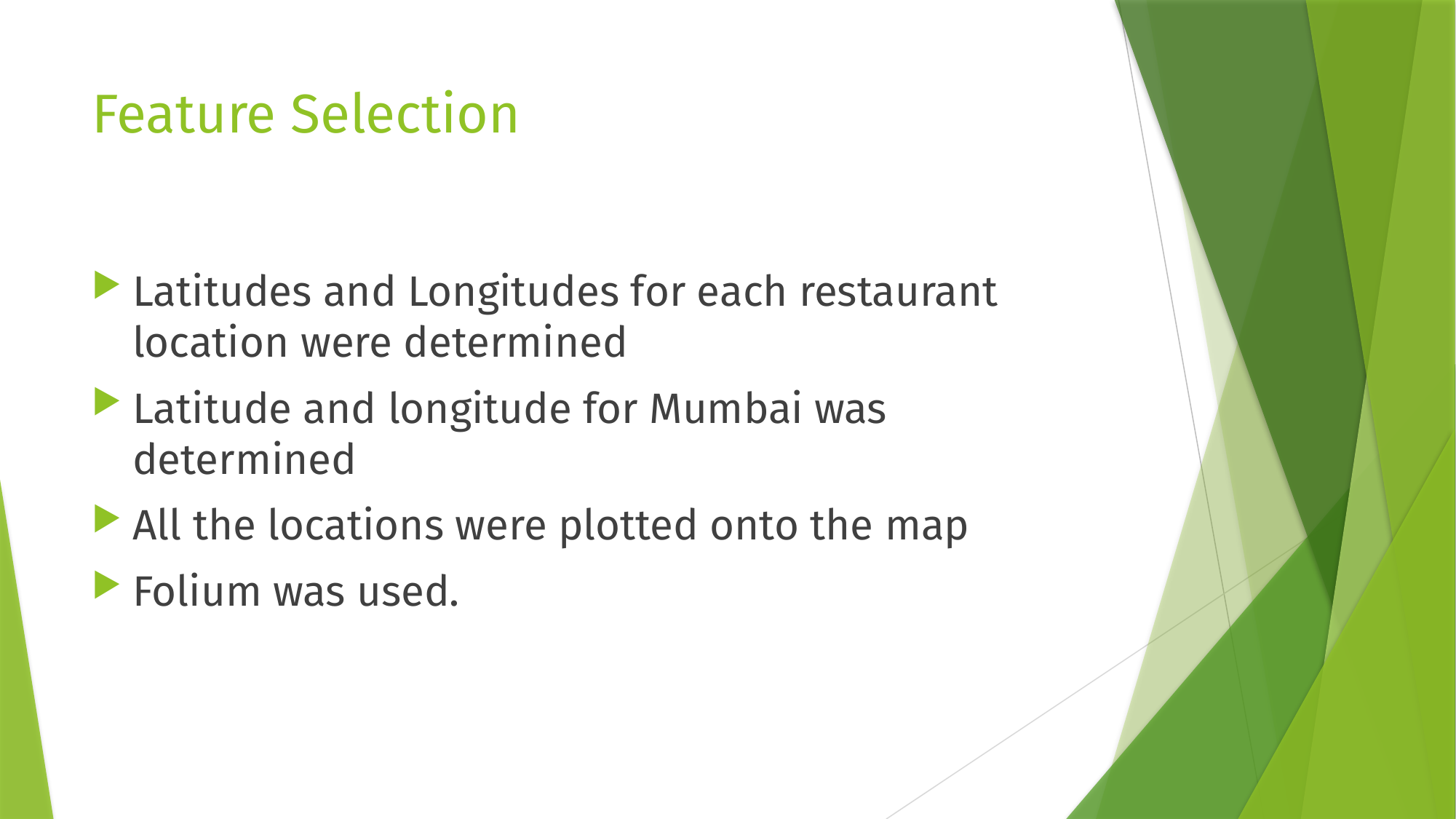

# Feature Selection
Latitudes and Longitudes for each restaurant location were determined
Latitude and longitude for Mumbai was determined
All the locations were plotted onto the map
Folium was used.